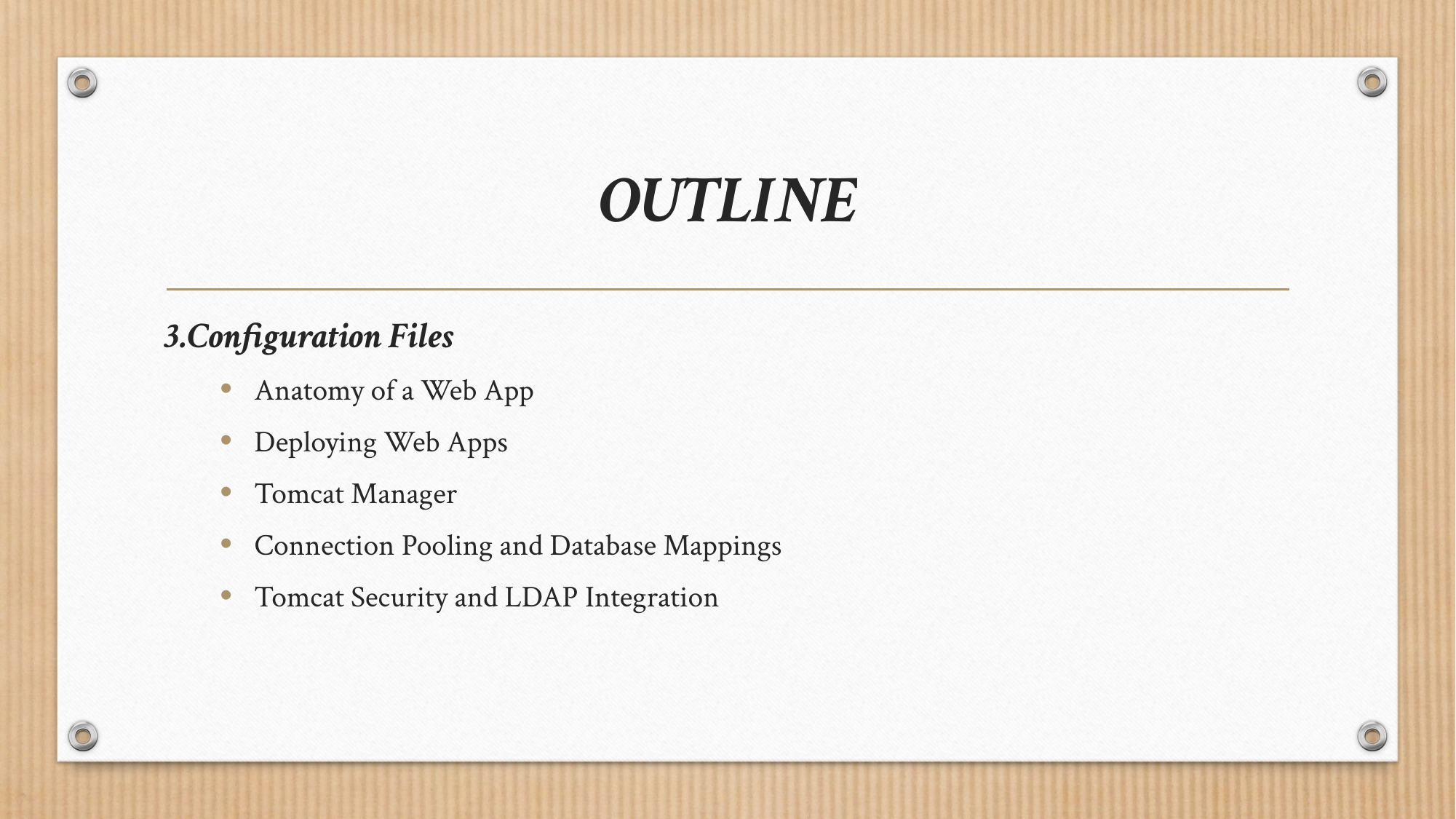

# OUTLINE
3.Configuration Files
Anatomy of a Web App
Deploying Web Apps
Tomcat Manager
Connection Pooling and Database Mappings
Tomcat Security and LDAP Integration